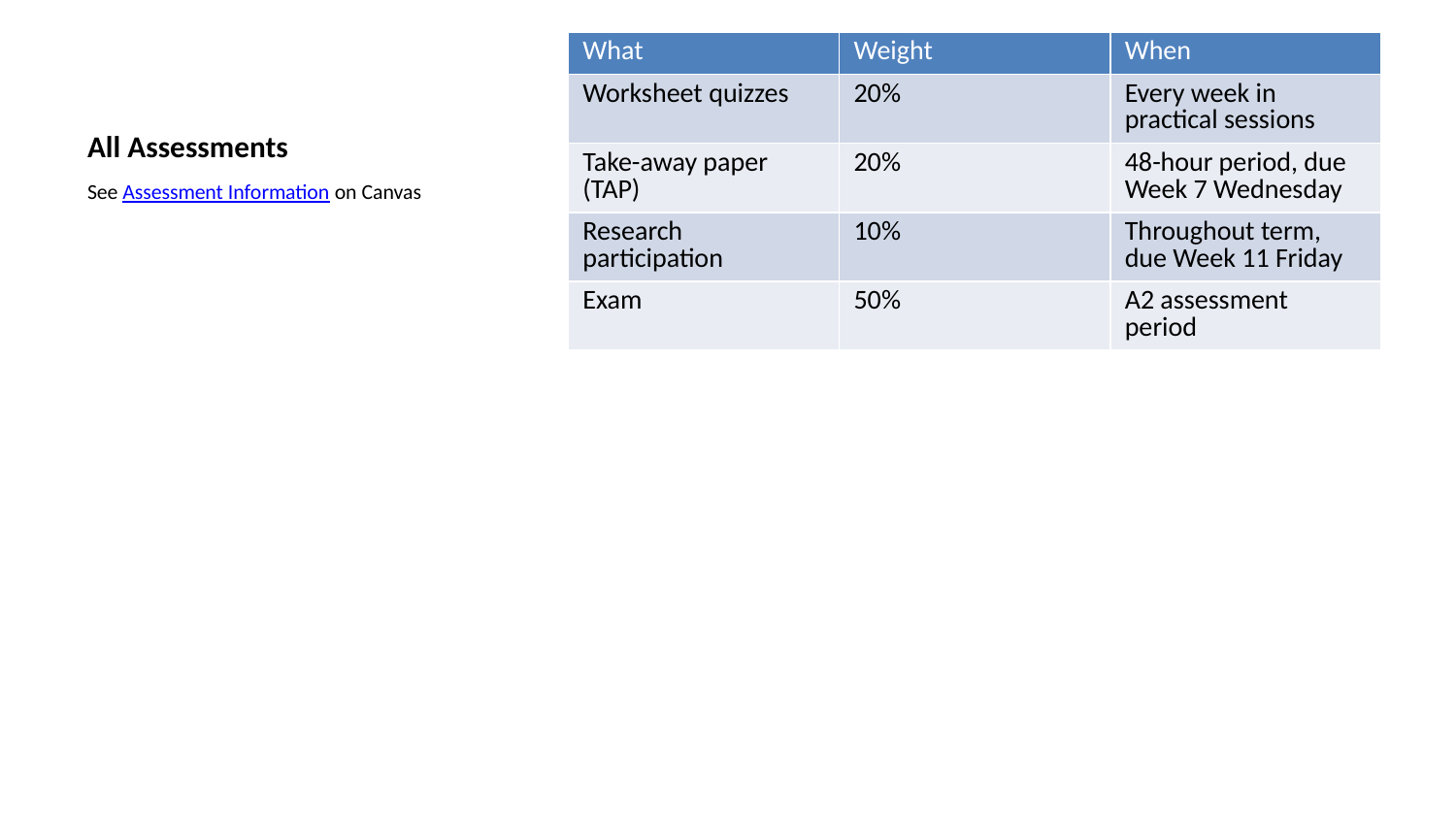

| What | Weight | When |
| --- | --- | --- |
| Worksheet quizzes | 20% | Every week in practical sessions |
| Take-away paper (TAP) | 20% | 48-hour period, due Week 7 Wednesday |
| Research participation | 10% | Throughout term, due Week 11 Friday |
| Exam | 50% | A2 assessment period |
# All Assessments
See Assessment Information on Canvas